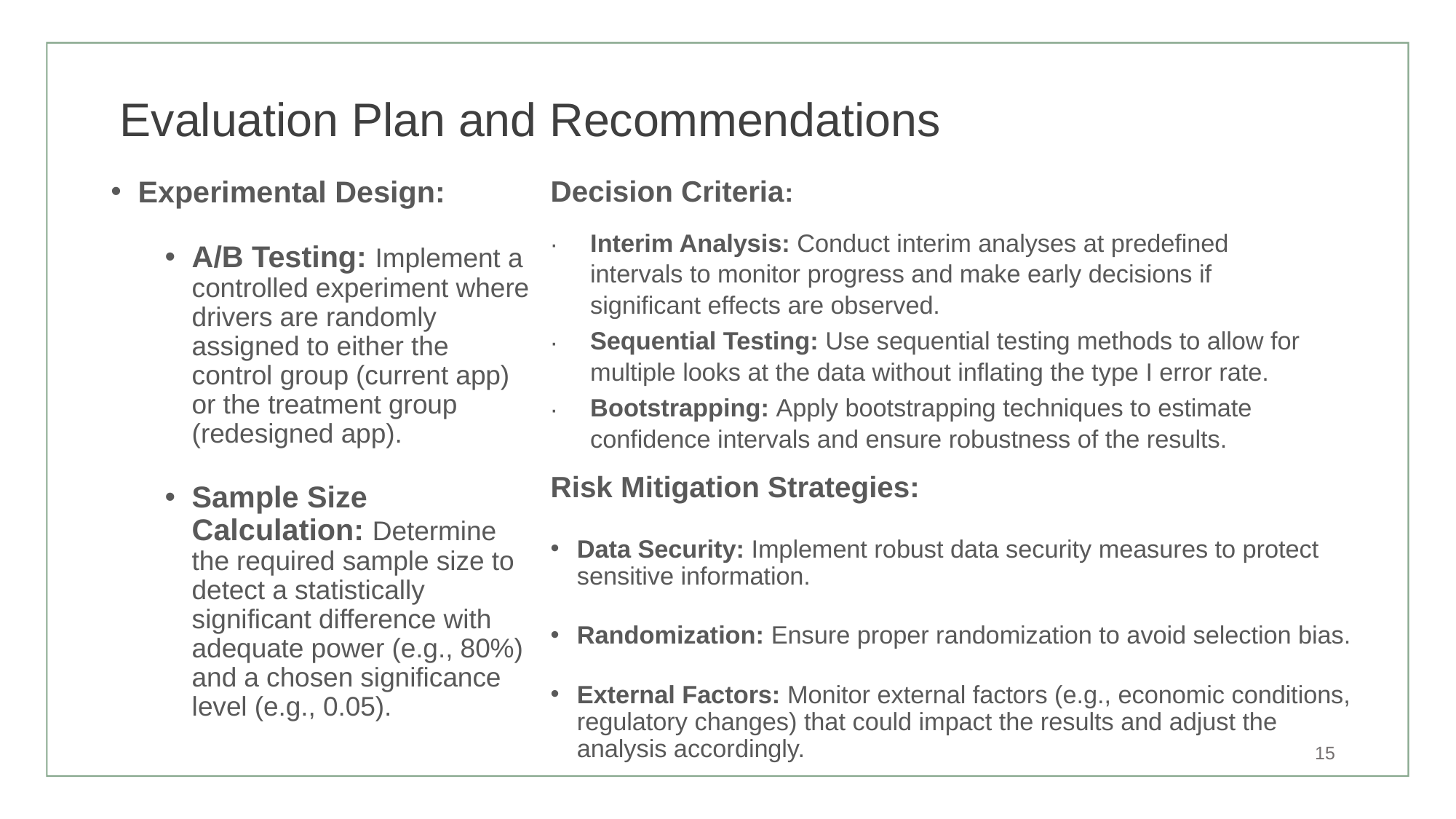

# Evaluation Plan and Recommendations
Experimental Design:
A/B Testing: Implement a controlled experiment where drivers are randomly assigned to either the control group (current app) or the treatment group (redesigned app).
Sample Size Calculation: Determine the required sample size to detect a statistically significant difference with adequate power (e.g., 80%) and a chosen significance level (e.g., 0.05).
Decision Criteria:
Interim Analysis: Conduct interim analyses at predefined intervals to monitor progress and make early decisions if significant effects are observed.
Sequential Testing: Use sequential testing methods to allow for multiple looks at the data without inflating the type I error rate.
Bootstrapping: Apply bootstrapping techniques to estimate confidence intervals and ensure robustness of the results.
Risk Mitigation Strategies:
Data Security: Implement robust data security measures to protect sensitive information.
Randomization: Ensure proper randomization to avoid selection bias.
External Factors: Monitor external factors (e.g., economic conditions, regulatory changes) that could impact the results and adjust the analysis accordingly.

15